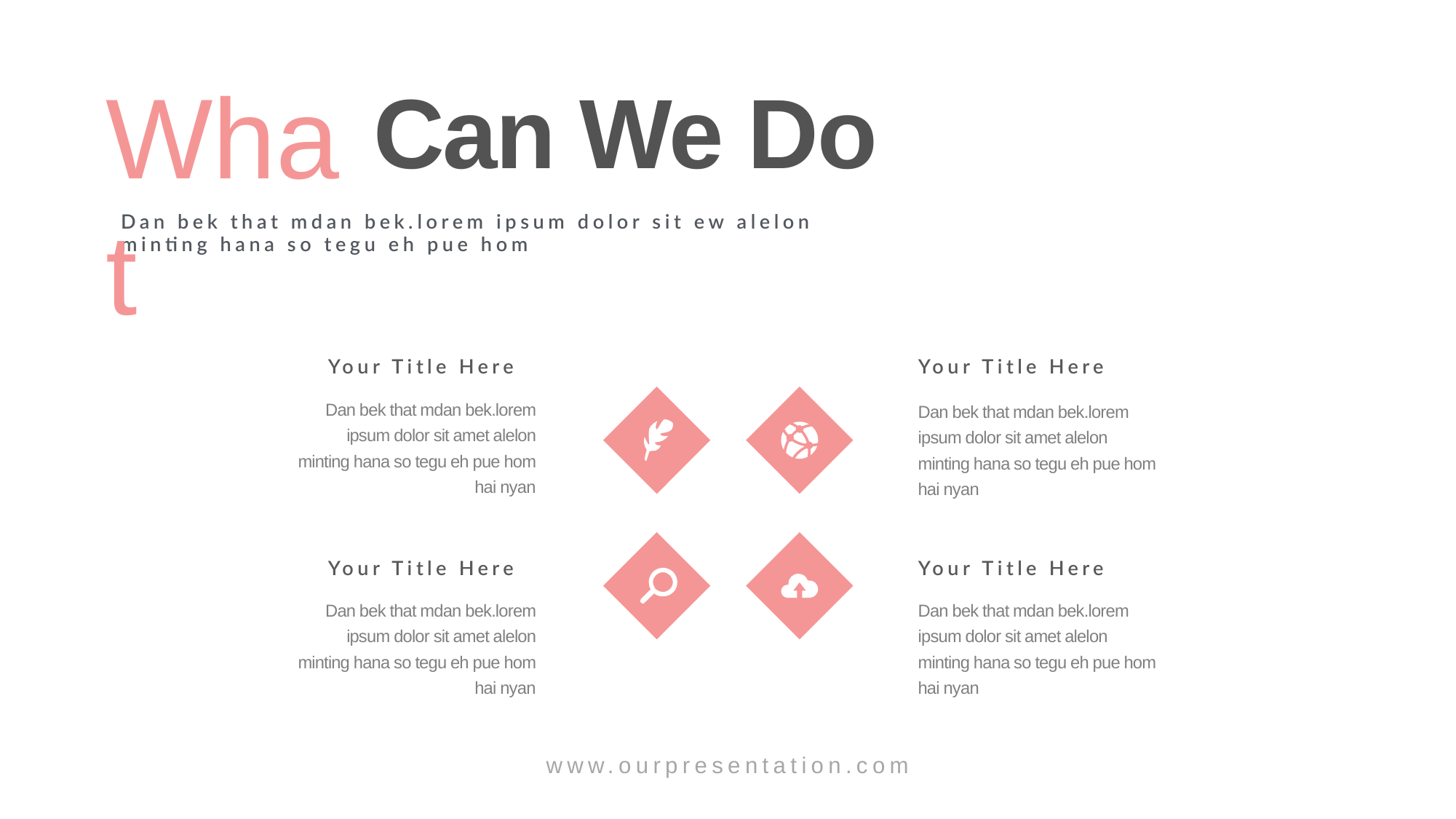

What
Can We Do
Dan bek that mdan bek.lorem ipsum dolor sit ew alelon minting hana so tegu eh pue hom
Your Title Here
Your Title Here
Dan bek that mdan bek.lorem ipsum dolor sit amet alelon minting hana so tegu eh pue hom hai nyan
Dan bek that mdan bek.lorem ipsum dolor sit amet alelon minting hana so tegu eh pue hom hai nyan

Your Title Here
Your Title Here

Dan bek that mdan bek.lorem ipsum dolor sit amet alelon minting hana so tegu eh pue hom hai nyan
Dan bek that mdan bek.lorem ipsum dolor sit amet alelon minting hana so tegu eh pue hom hai nyan
www.ourpresentation.com